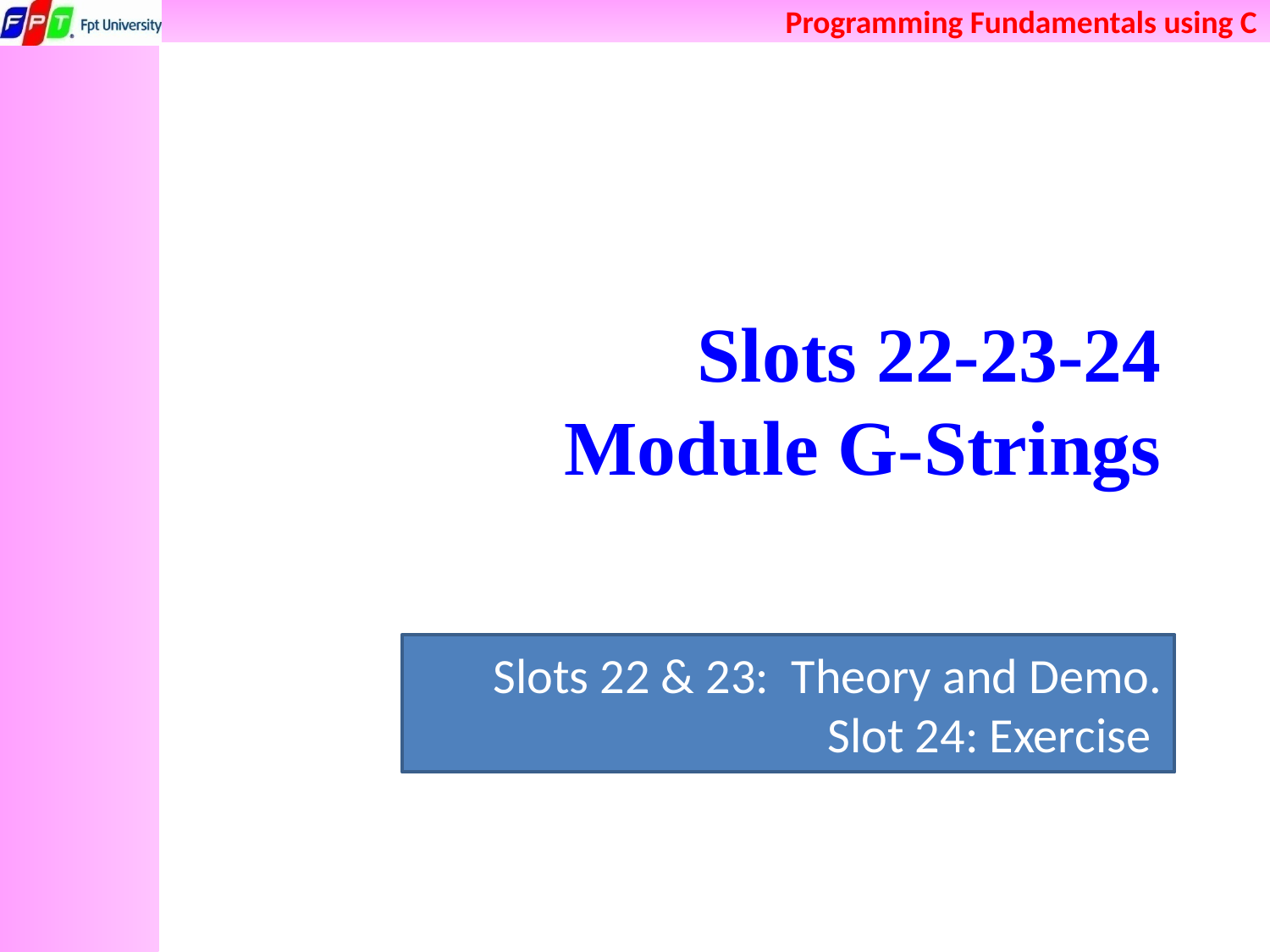

# Slots 22-23-24 Module G-Strings
Slots 22 & 23:  Theory and Demo.
Slot 24: Exercise